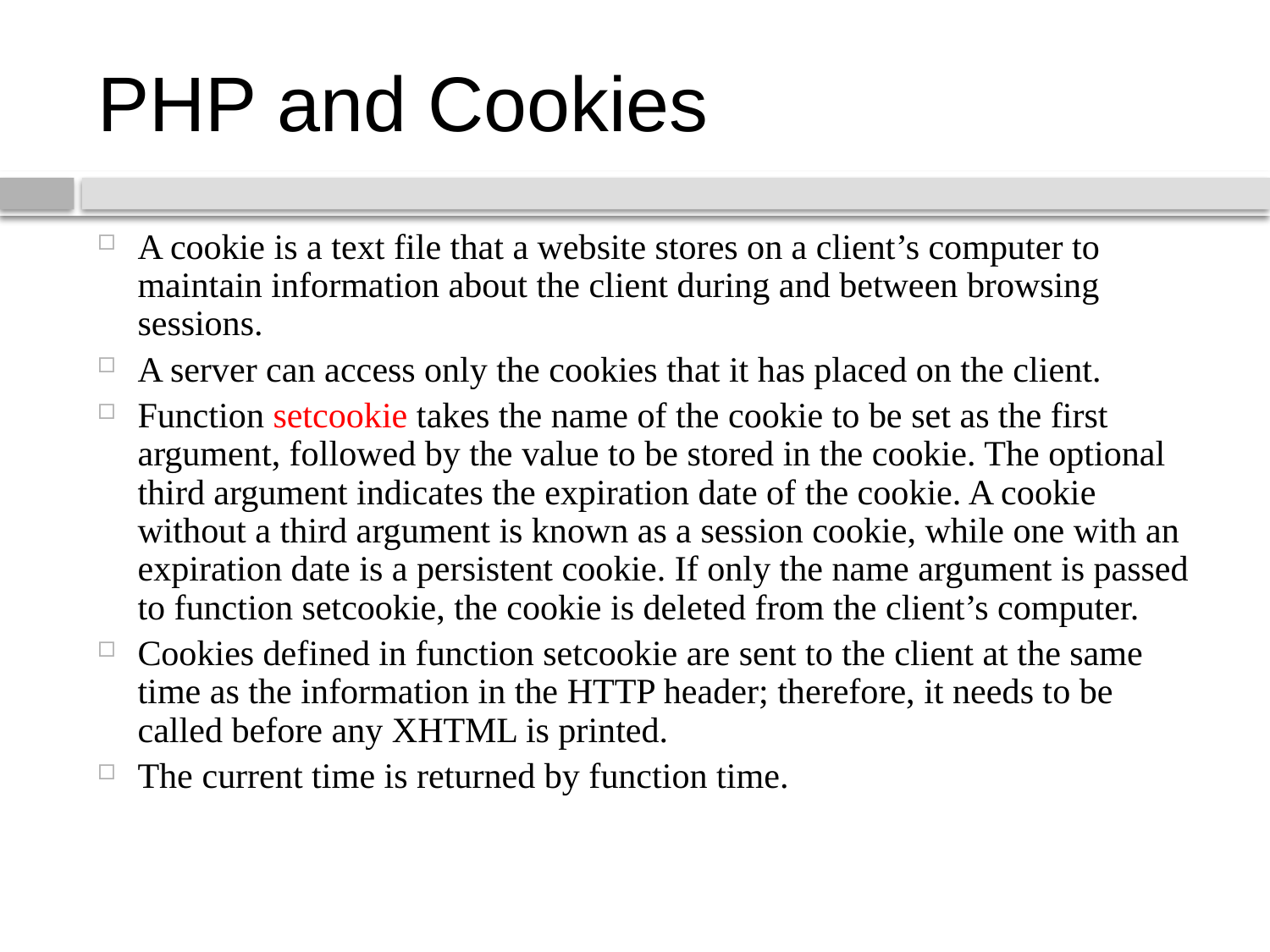

# PHP and Cookies
A cookie is a text file that a website stores on a client’s computer to maintain information about the client during and between browsing sessions.
A server can access only the cookies that it has placed on the client.
Function setcookie takes the name of the cookie to be set as the first argument, followed by the value to be stored in the cookie. The optional third argument indicates the expiration date of the cookie. A cookie without a third argument is known as a session cookie, while one with an expiration date is a persistent cookie. If only the name argument is passed to function setcookie, the cookie is deleted from the client’s computer.
Cookies defined in function setcookie are sent to the client at the same time as the information in the HTTP header; therefore, it needs to be called before any XHTML is printed.
The current time is returned by function time.